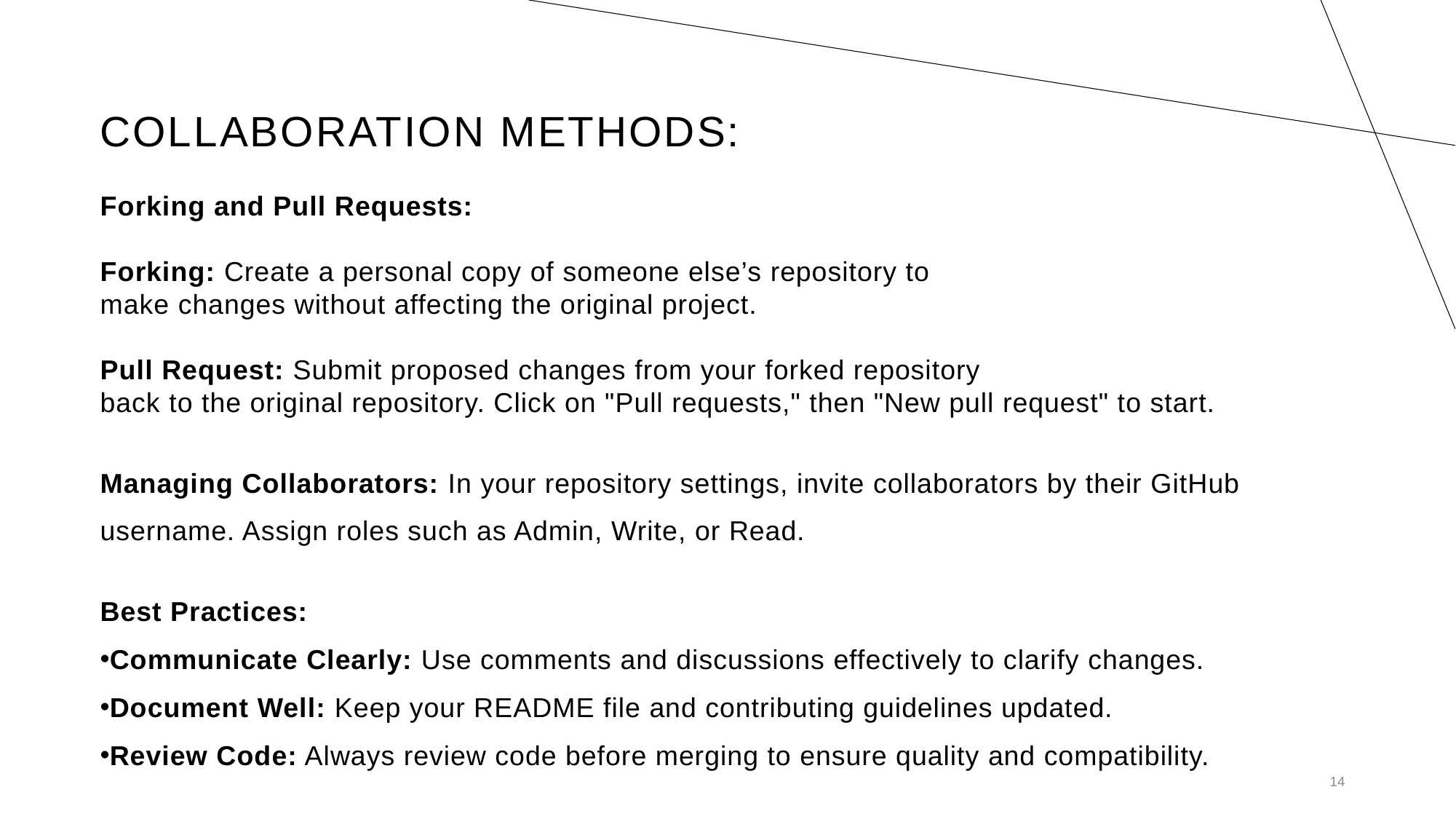

# Collaboration Methods:
Forking and Pull Requests:

Forking: Create a personal copy of someone else’s repository to
make changes without affecting the original project.

Pull Request: Submit proposed changes from your forked repository
back to the original repository. Click on "Pull requests," then "New pull request" to start.

Managing Collaborators: In your repository settings, invite collaborators by their GitHub
username. Assign roles such as Admin, Write, or Read.

Best Practices:
Communicate Clearly: Use comments and discussions effectively to clarify changes.
Document Well: Keep your README file and contributing guidelines updated.
Review Code: Always review code before merging to ensure quality and compatibility.

14